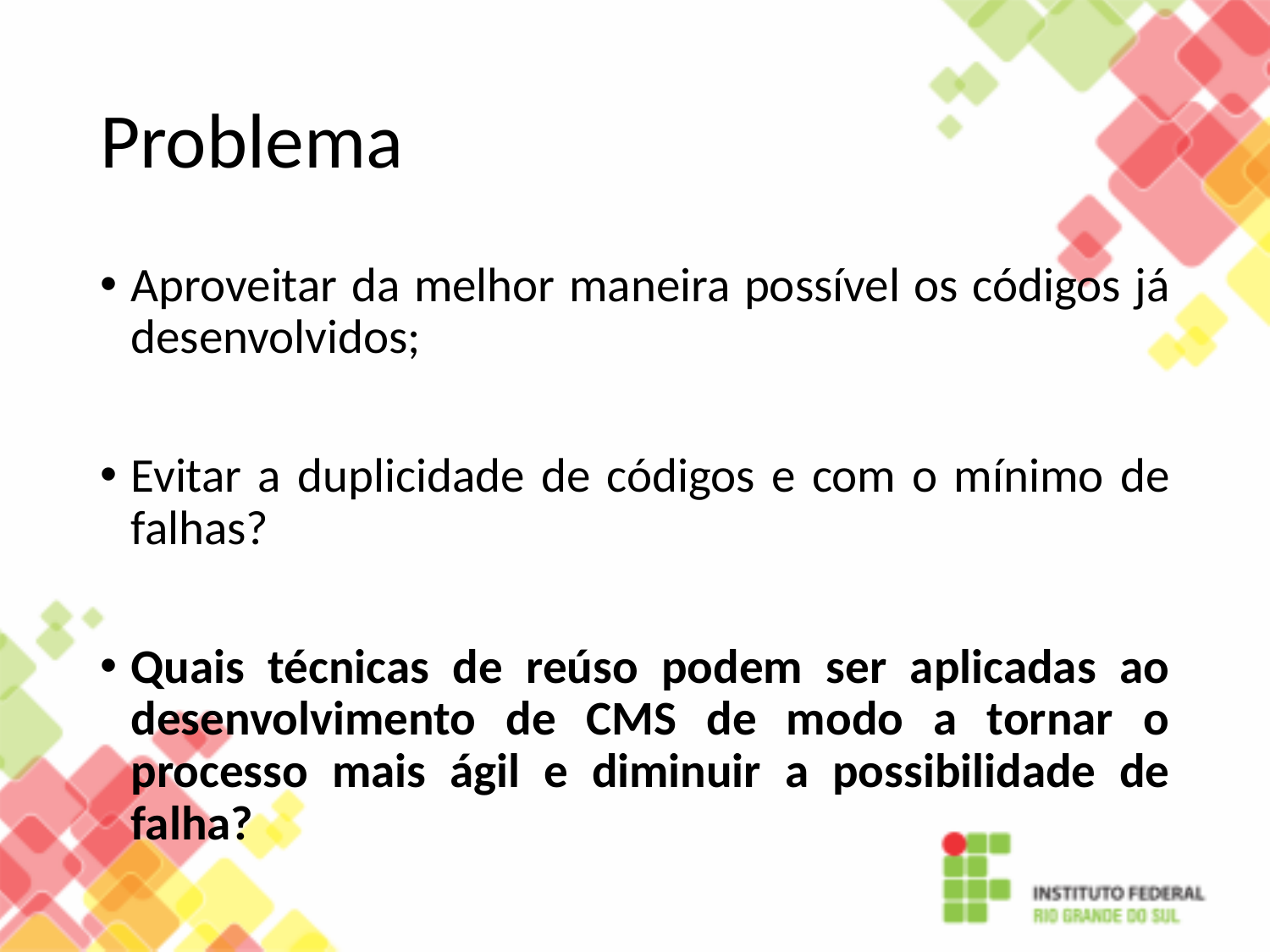

# Problema
Aproveitar da melhor maneira possível os códigos já desenvolvidos;

Evitar a duplicidade de códigos e com o mínimo de falhas?

Quais técnicas de reúso podem ser aplicadas ao desenvolvimento de CMS de modo a tornar o processo mais ágil e diminuir a possibilidade de falha?